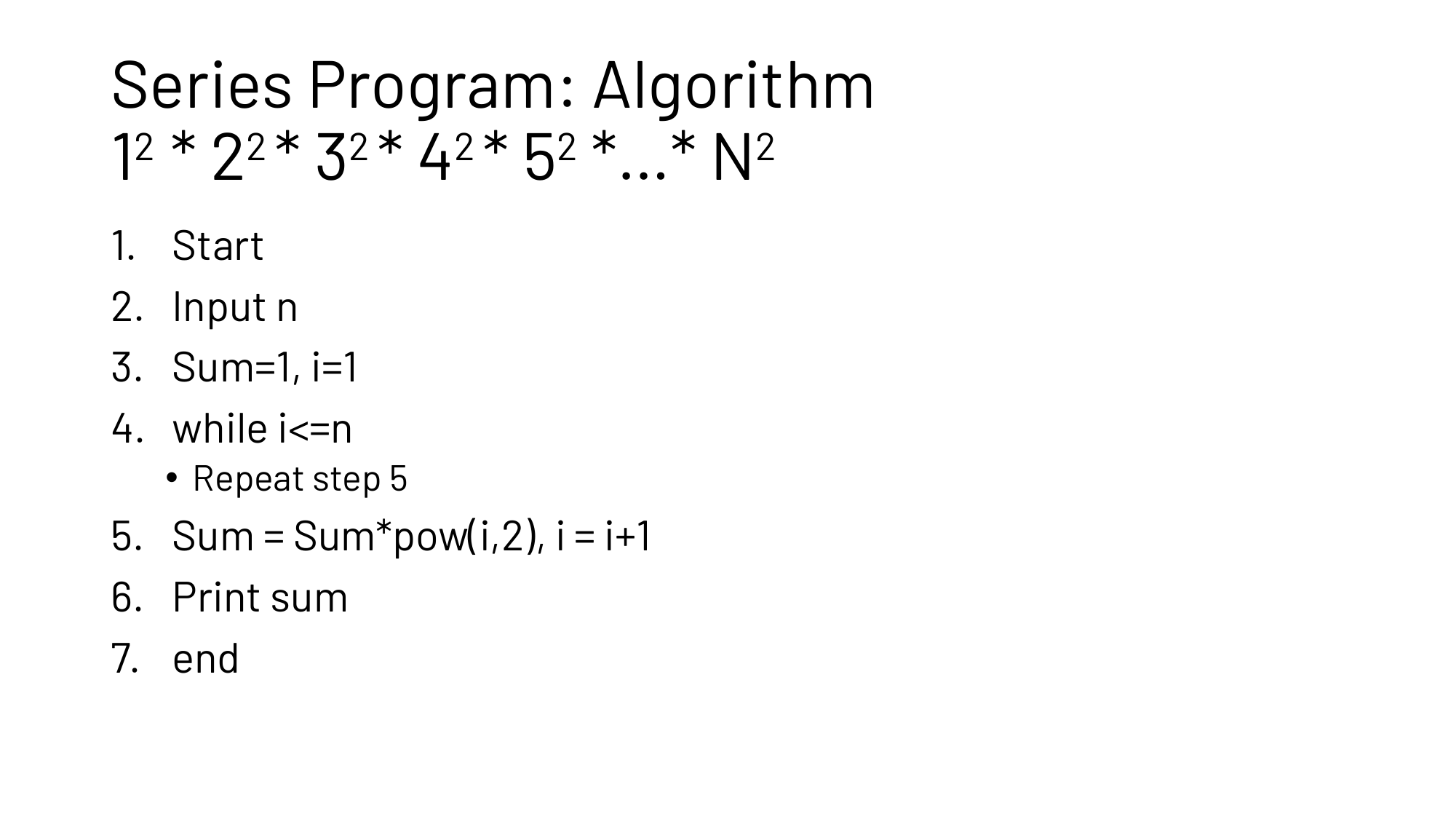

# Series Program: Algorithm 12  * 22 * 32 * 42 * 52 *…* N2
Start
Input n
Sum=1, i=1
while i<=n
Repeat step 5
Sum = Sum*pow(i,2), i = i+1
Print sum
end